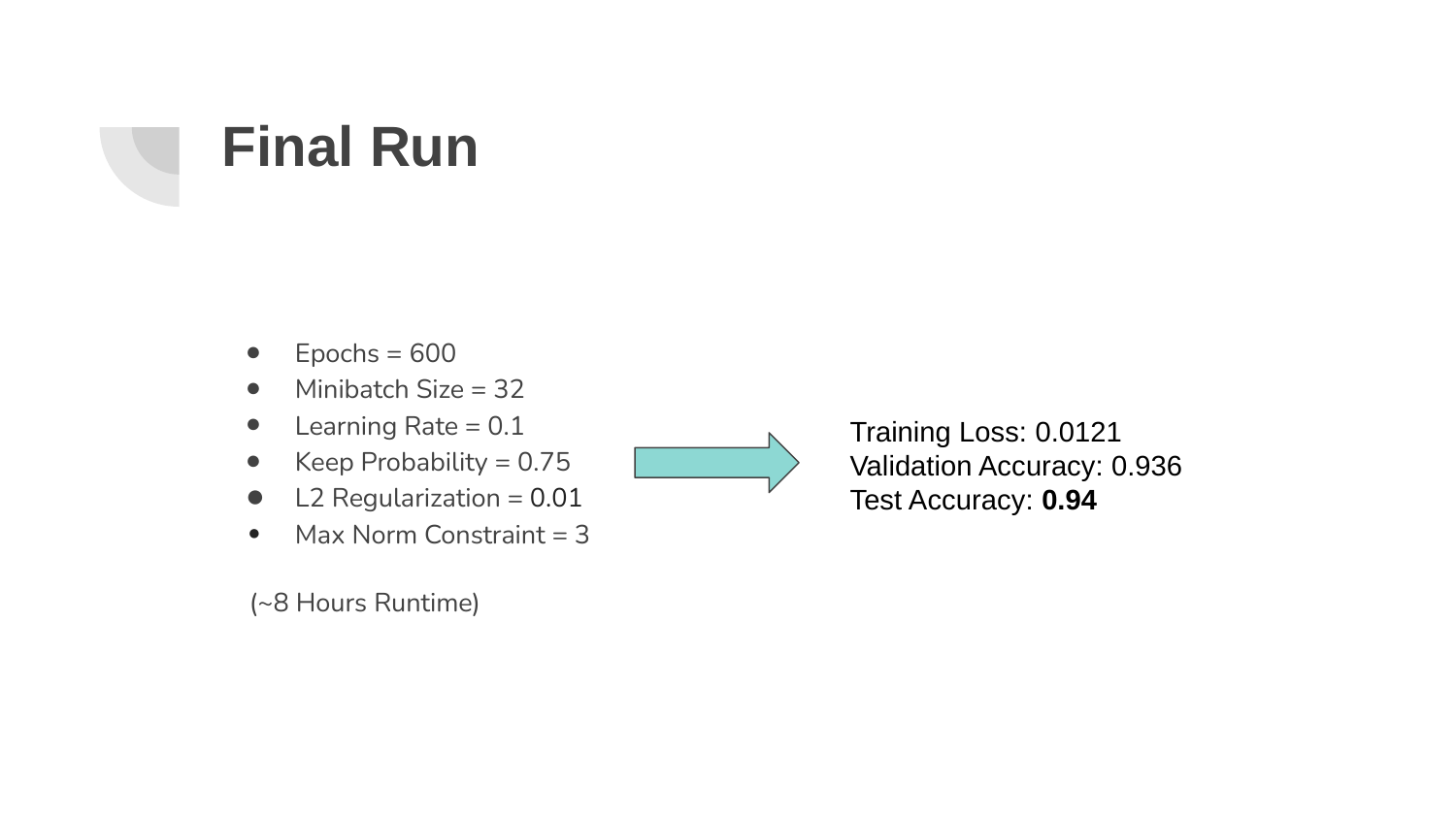

# Final Run
Epochs = 600
Minibatch Size = 32
Learning Rate = 0.1
Keep Probability = 0.75
L2 Regularization = 0.01
Max Norm Constraint = 3
    (~8 Hours Runtime)
Training Loss: 0.0121
Validation Accuracy: 0.936
Test Accuracy: 0.94